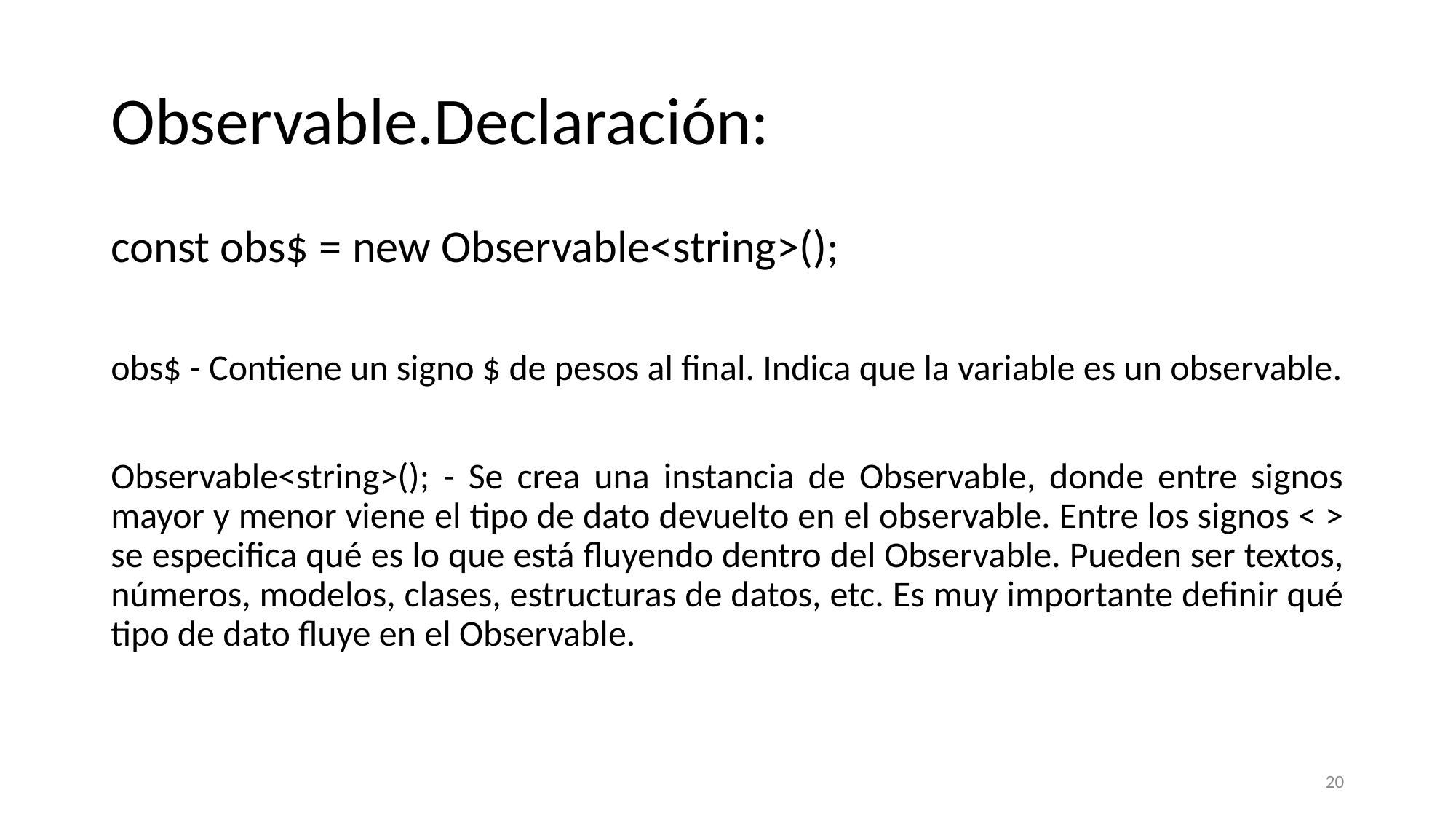

# Observable.Declaración:
const obs$ = new Observable<string>();

obs$ - Contiene un signo $ de pesos al final. Indica que la variable es un observable.

Observable<string>(); - Se crea una instancia de Observable, donde entre signos mayor y menor viene el tipo de dato devuelto en el observable. Entre los signos < > se especifica qué es lo que está fluyendo dentro del Observable. Pueden ser textos, números, modelos, clases, estructuras de datos, etc. Es muy importante definir qué tipo de dato fluye en el Observable.

20